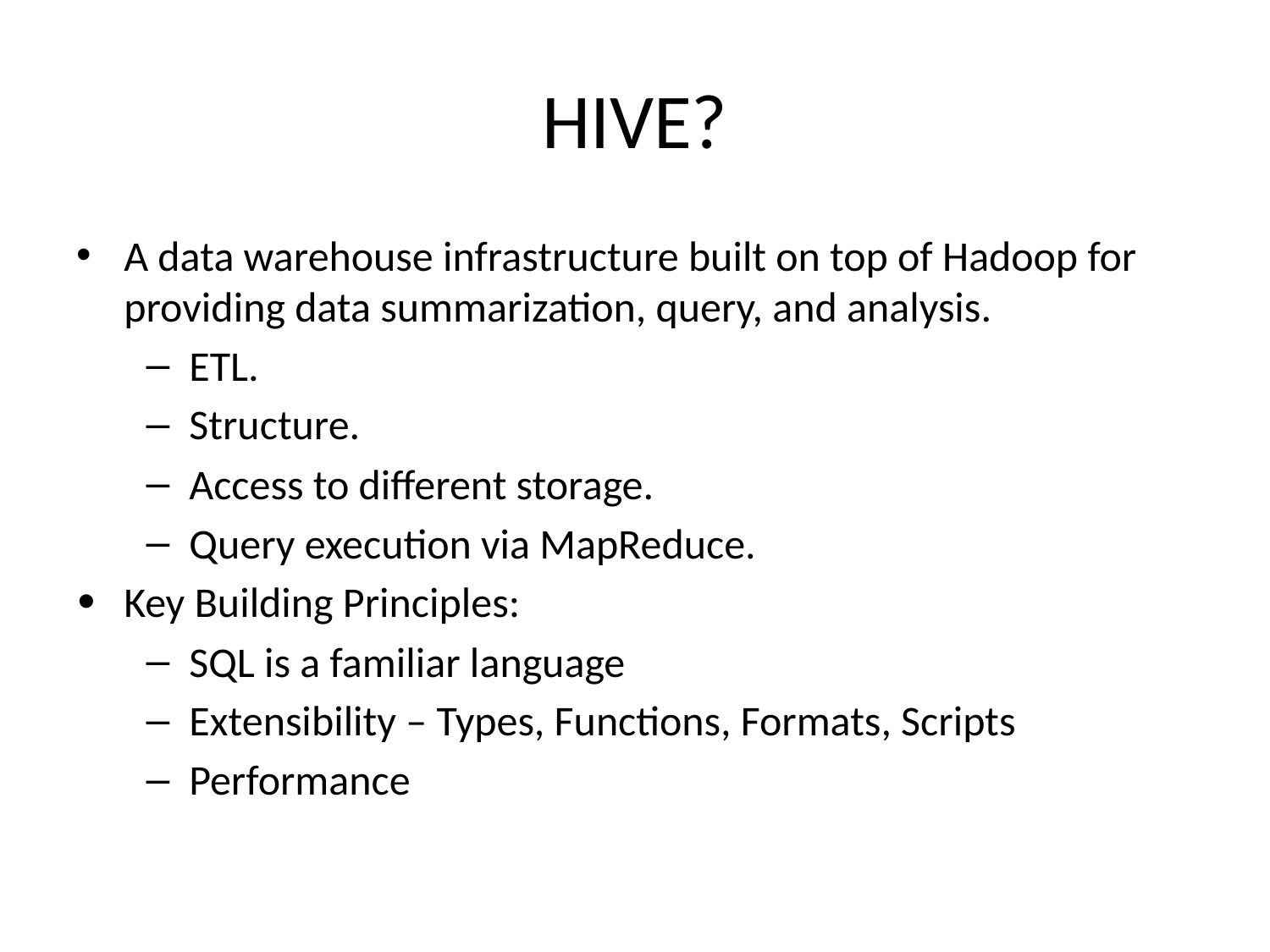

# HIVE?
A data warehouse infrastructure built on top of Hadoop for providing data summarization, query, and analysis.
ETL.
Structure.
Access to different storage.
Query execution via MapReduce.
Key Building Principles:
SQL is a familiar language
Extensibility – Types, Functions, Formats, Scripts
Performance